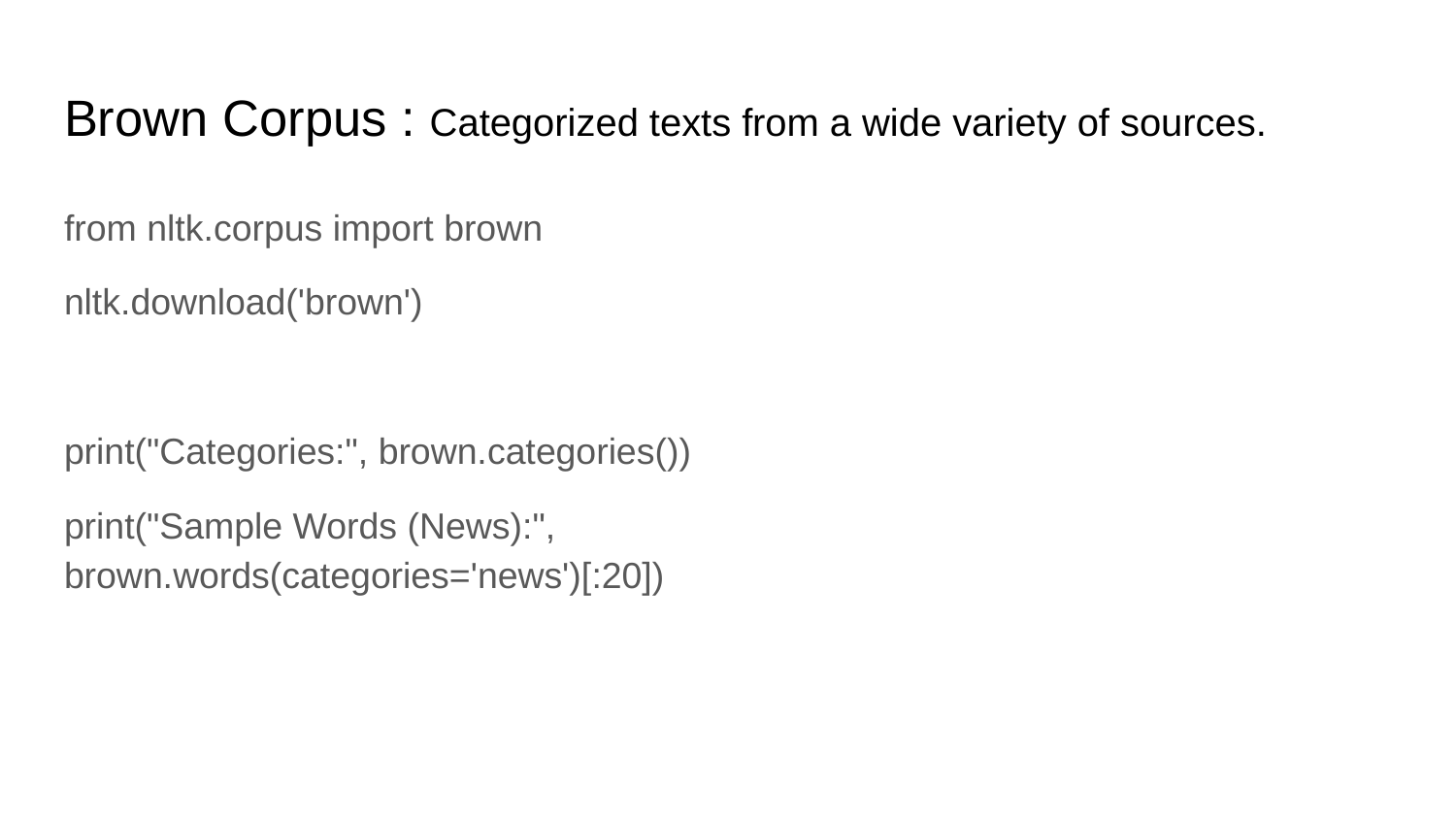

# Brown Corpus : Categorized texts from a wide variety of sources.
from nltk.corpus import brown
nltk.download('brown')

print("Categories:", brown.categories())
print("Sample Words (News):", brown.words(categories='news')[:20])